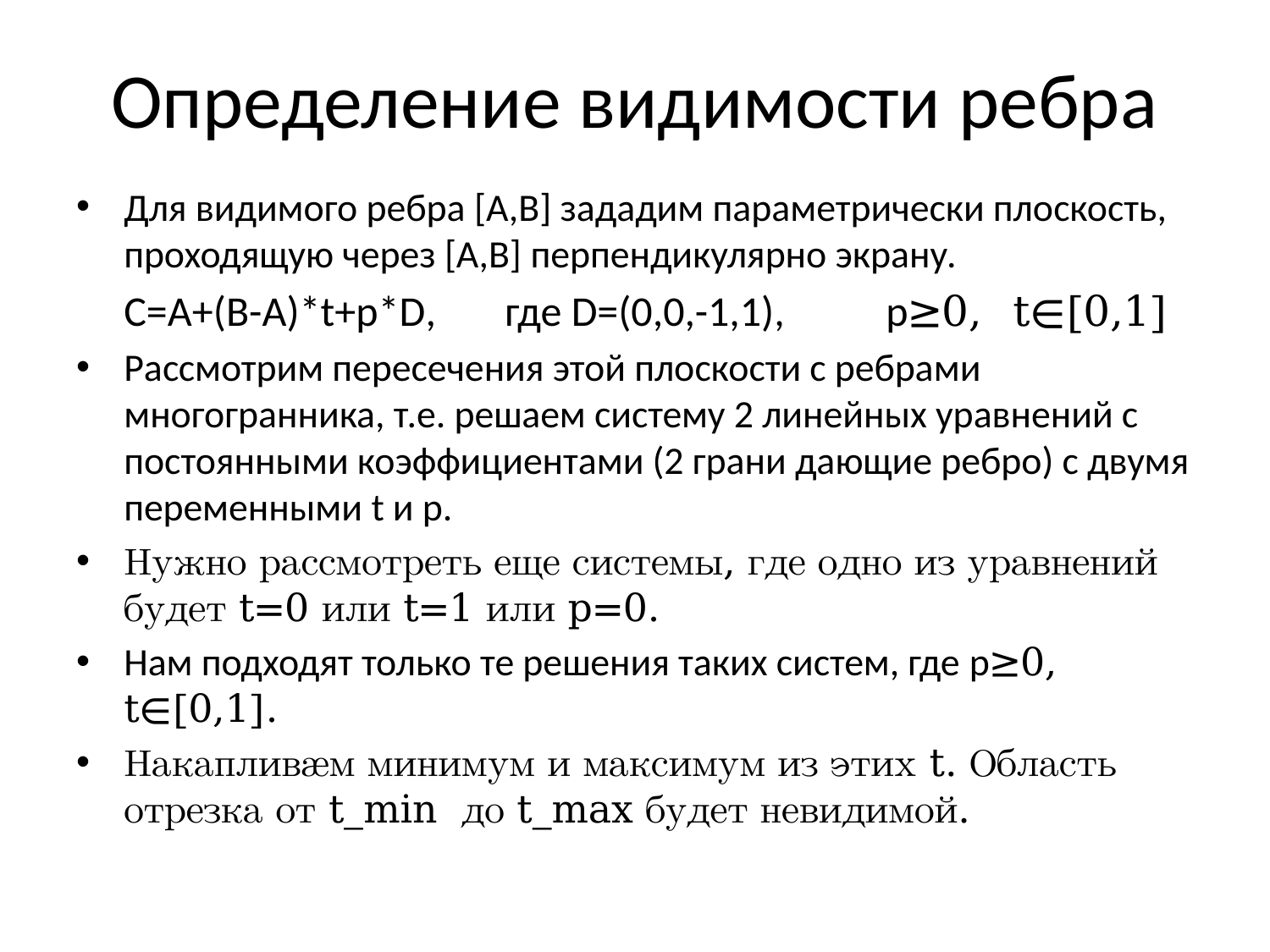

# Определение видимости ребра
Для видимого ребра [A,B] зададим параметрически плоскость, проходящую через [A,B] перпендикулярно экрану.
	C=A+(B-A)*t+p*D, 	где D=(0,0,-1,1), 	p≥0, 	t∊[0,1]
Рассмотрим пересечения этой плоскости с ребрами многогранника, т.е. решаем систему 2 линейных уравнений с постоянными коэффициентами (2 грани дающие ребро) с двумя переменными t и p.
Нужно рассмотреть еще системы, где одно из уравнений будет t=0 или t=1 или p=0.
Нам подходят только те решения таких систем, где p≥0, t∊[0,1].
Накапливаем минимум и максимум из этих t. Область отрезка от t_min  до t_max будет невидимой.